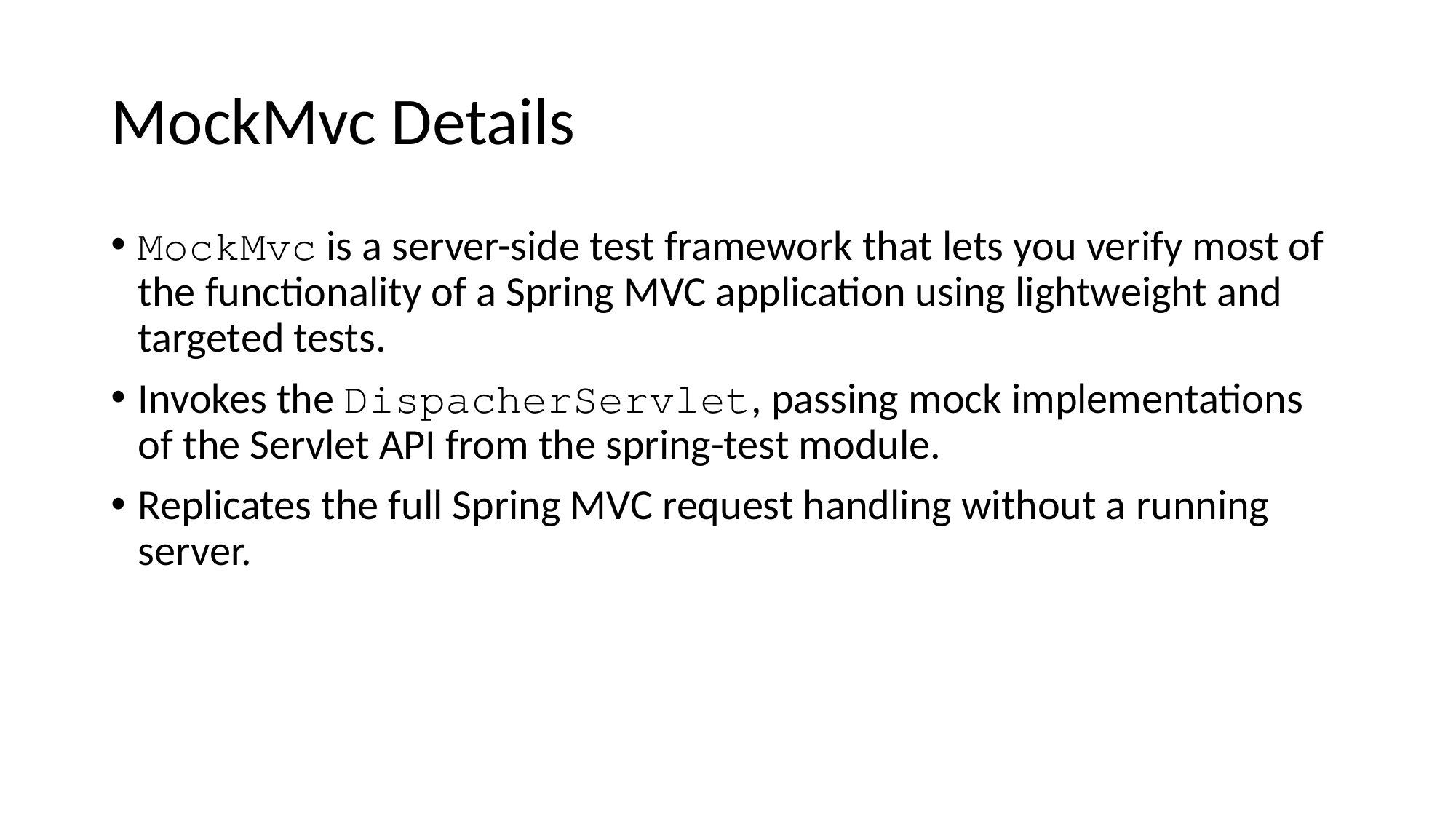

# MockMvc Details
MockMvc is a server-side test framework that lets you verify most of the functionality of a Spring MVC application using lightweight and targeted tests.
Invokes the DispacherServlet, passing mock implementations of the Servlet API from the spring-test module.
Replicates the full Spring MVC request handling without a running server.